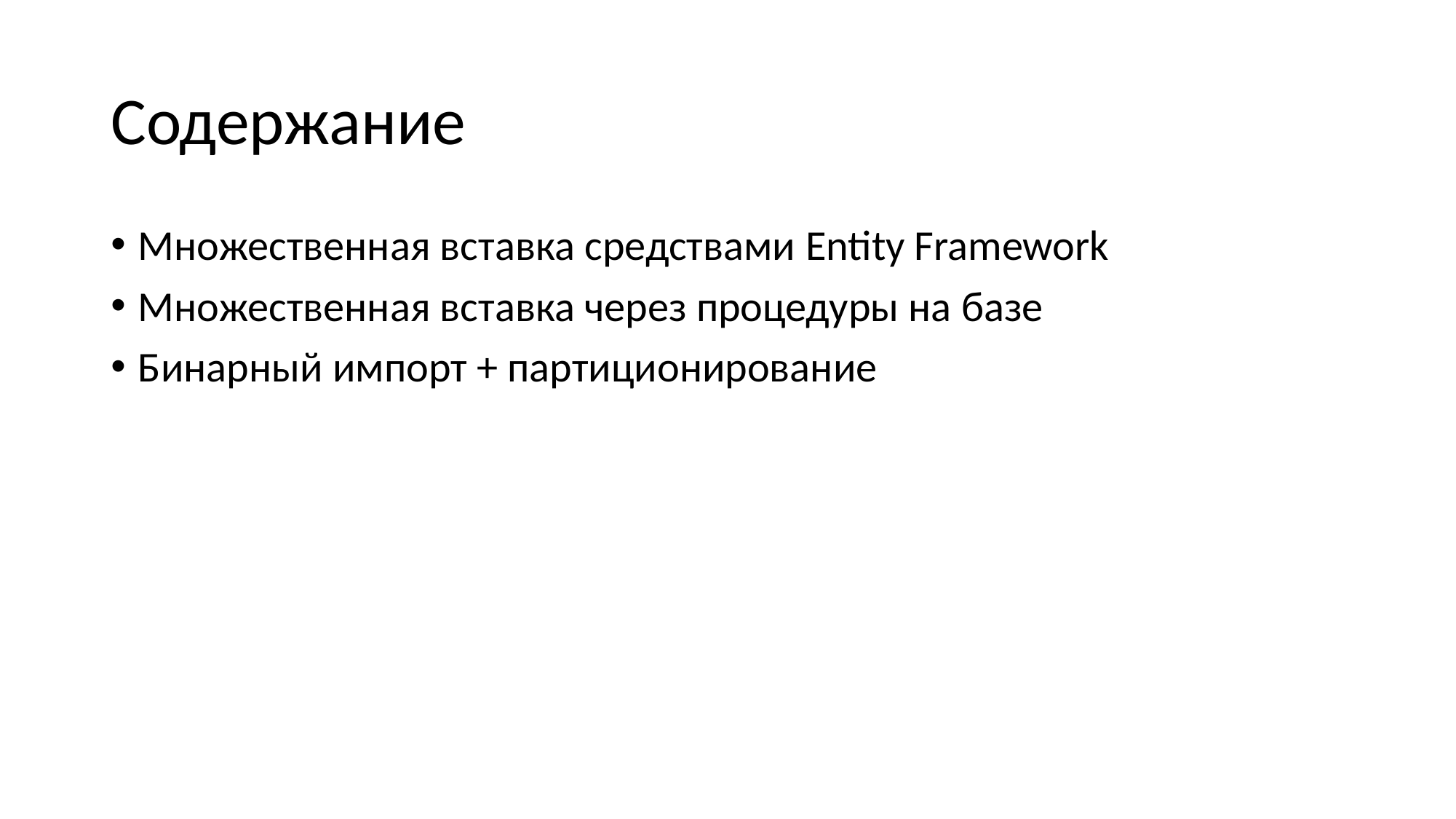

# Содержание
Множественная вставка средствами Entity Framework
Множественная вставка через процедуры на базе
Бинарный импорт + партиционирование